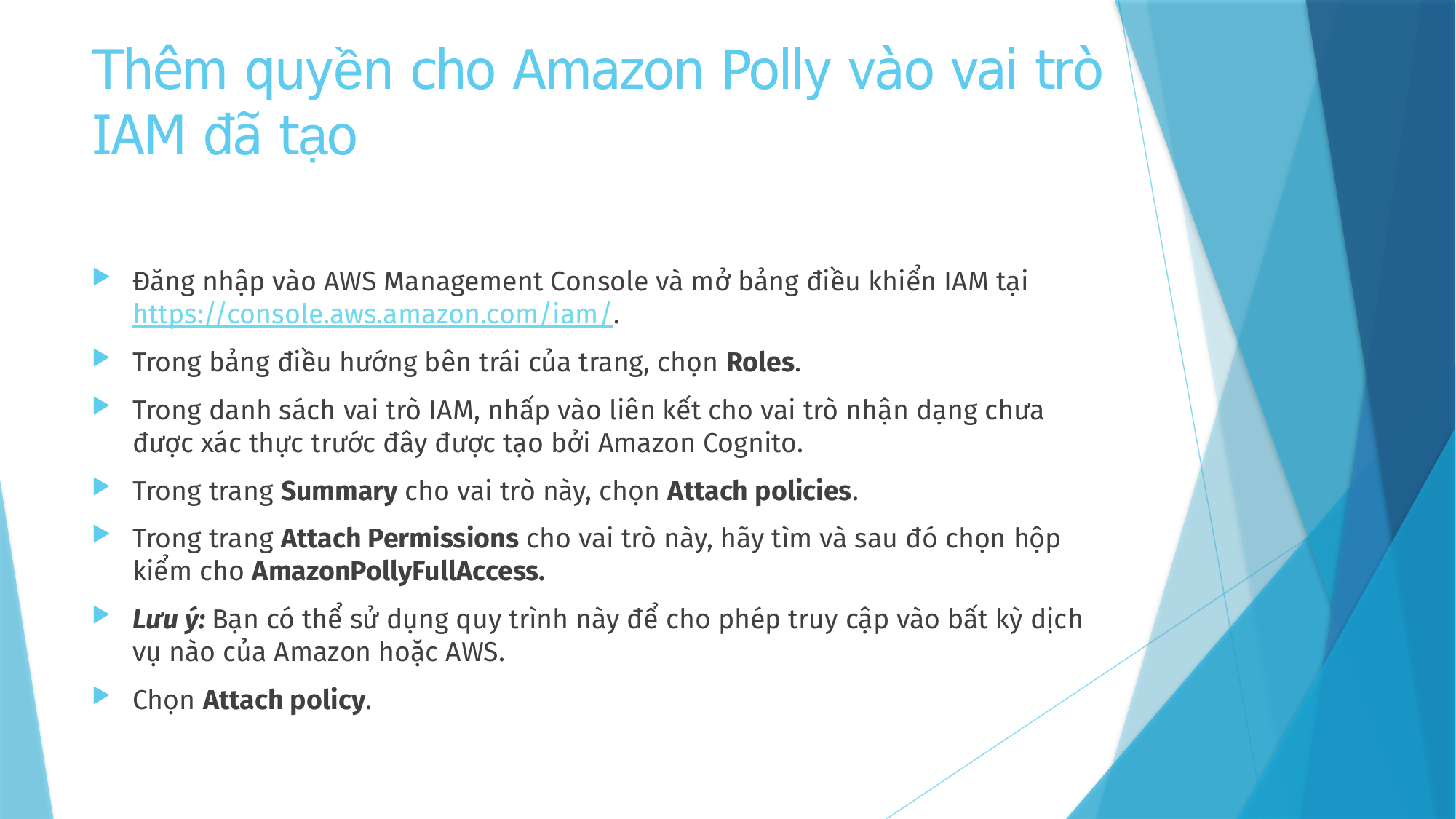

# Thêm quyền cho Amazon Polly vào vai trò IAM đã tạo
Đăng nhập vào AWS Management Console và mở bảng điều khiển IAM tại https://console.aws.amazon.com/iam/.
Trong bảng điều hướng bên trái của trang, chọn Roles.
Trong danh sách vai trò IAM, nhấp vào liên kết cho vai trò nhận dạng chưa được xác thực trước đây được tạo bởi Amazon Cognito.
Trong trang Summary cho vai trò này, chọn Attach policies.
Trong trang Attach Permissions cho vai trò này, hãy tìm và sau đó chọn hộp kiểm cho AmazonPollyFullAccess.
Lưu ý: Bạn có thể sử dụng quy trình này để cho phép truy cập vào bất kỳ dịch vụ nào của Amazon hoặc AWS.
Chọn Attach policy.